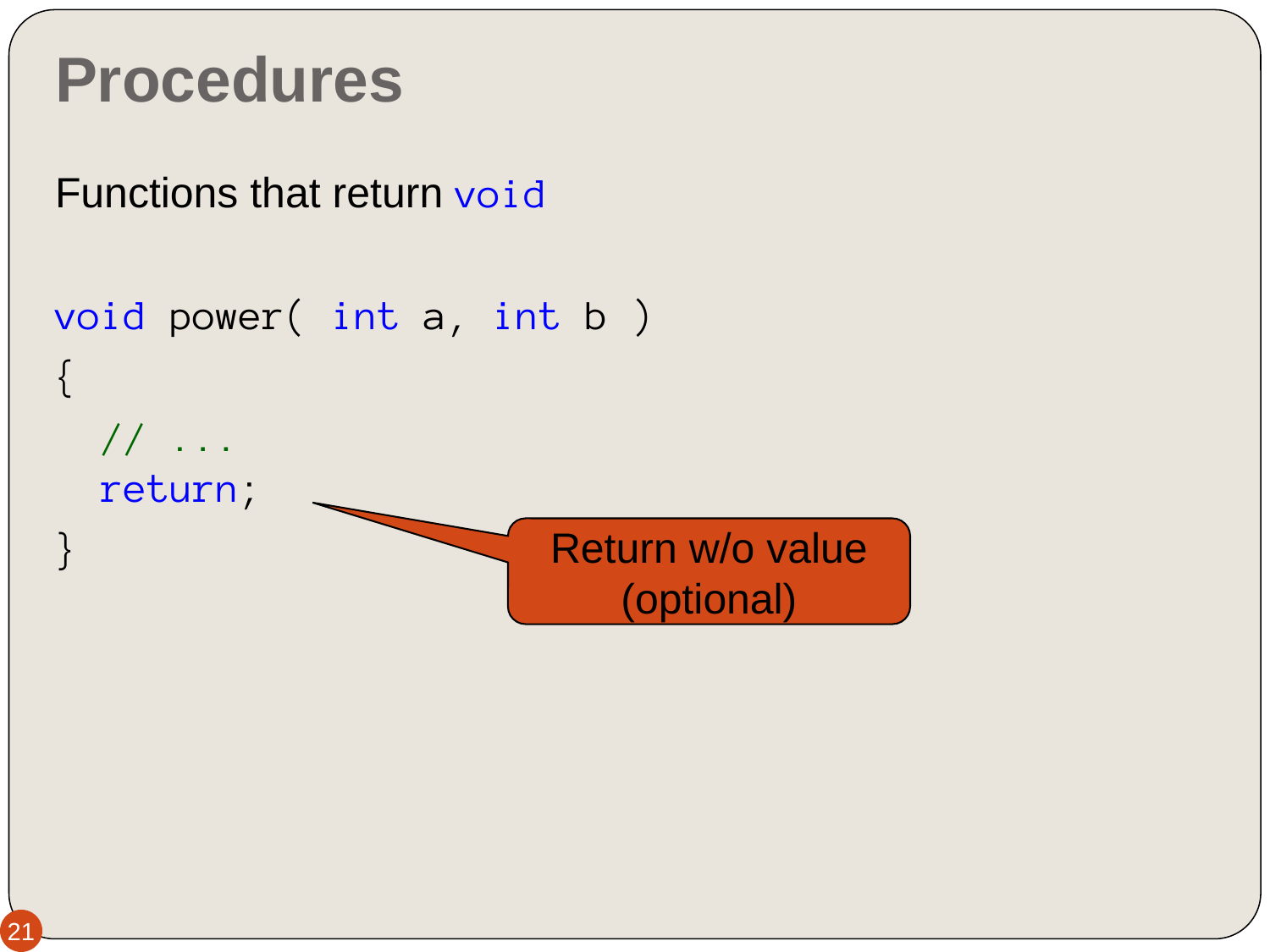

# Procedures
Functions that return void

void power( int a, int b )
{
  // ...
  return;
}

Return w/o value
(optional)
21
21